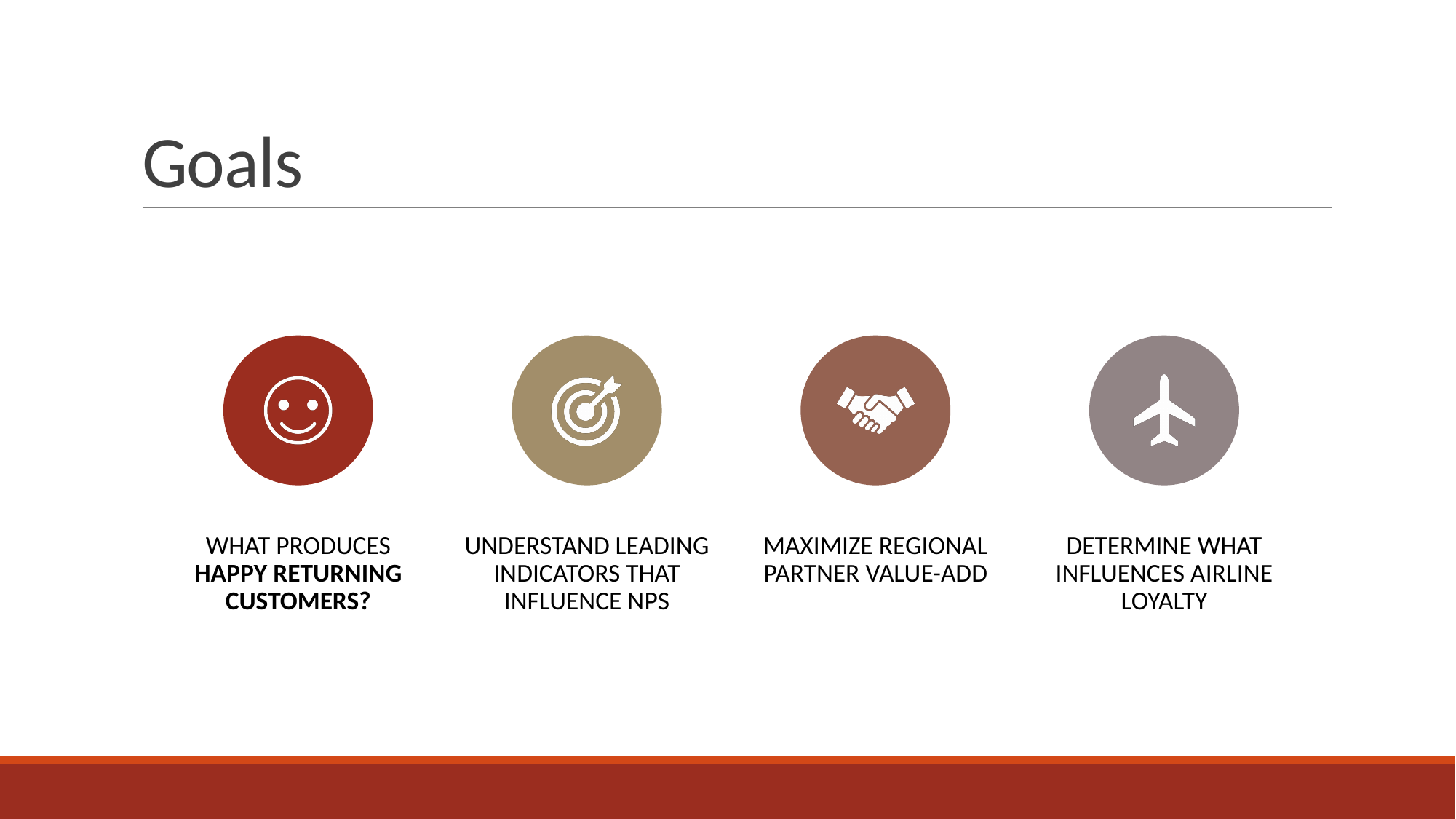

# Goals
What produces happy returning customers?
Understand leading indicators that influence NPS
Maximize regional partner value-add
Determine what influences airline loyalty